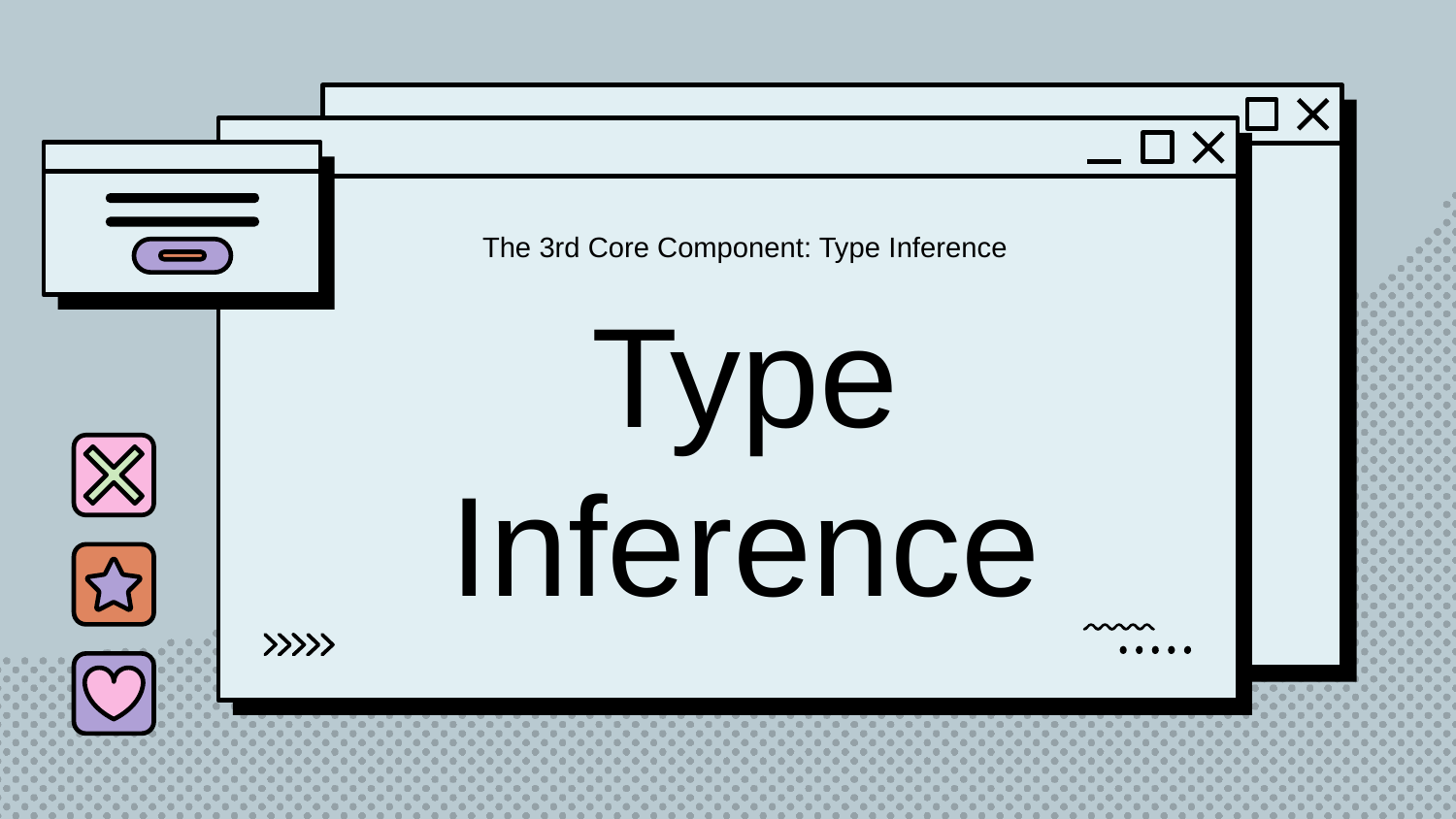

The 3rd Core Component: Type Inference
# Type Inference